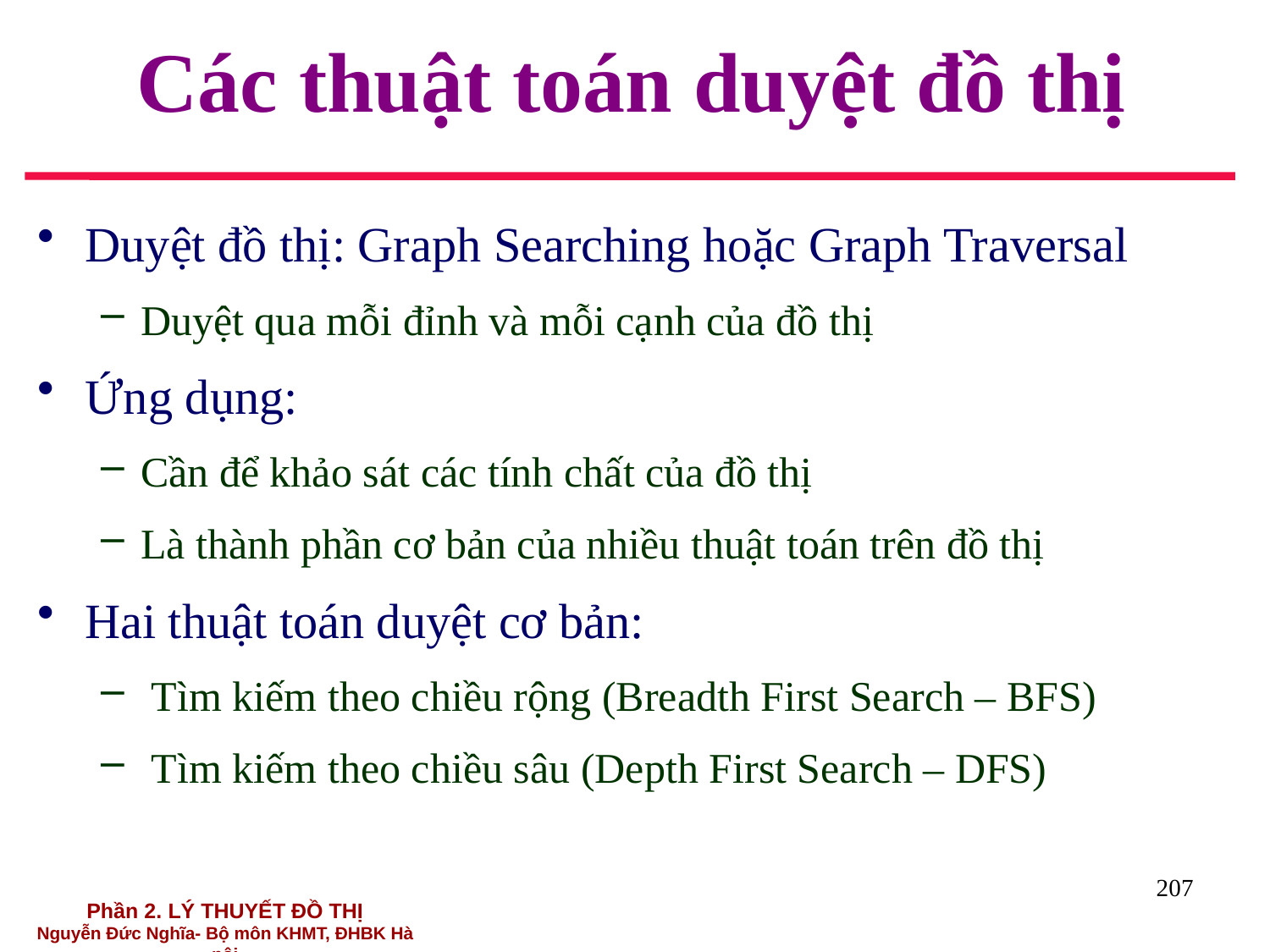

# Các thuật toán duyệt đồ thị
Duyệt đồ thị: Graph Searching hoặc Graph Traversal
Duyệt qua mỗi đỉnh và mỗi cạnh của đồ thị
Ứng dụng:
Cần để khảo sát các tính chất của đồ thị
Là thành phần cơ bản của nhiều thuật toán trên đồ thị
Hai thuật toán duyệt cơ bản:
 Tìm kiếm theo chiều rộng (Breadth First Search – BFS)
 Tìm kiếm theo chiều sâu (Depth First Search – DFS)
207
Phần 2. LÝ THUYẾT ĐỒ THỊ
Nguyễn Đức Nghĩa- Bộ môn KHMT, ĐHBK Hà nội